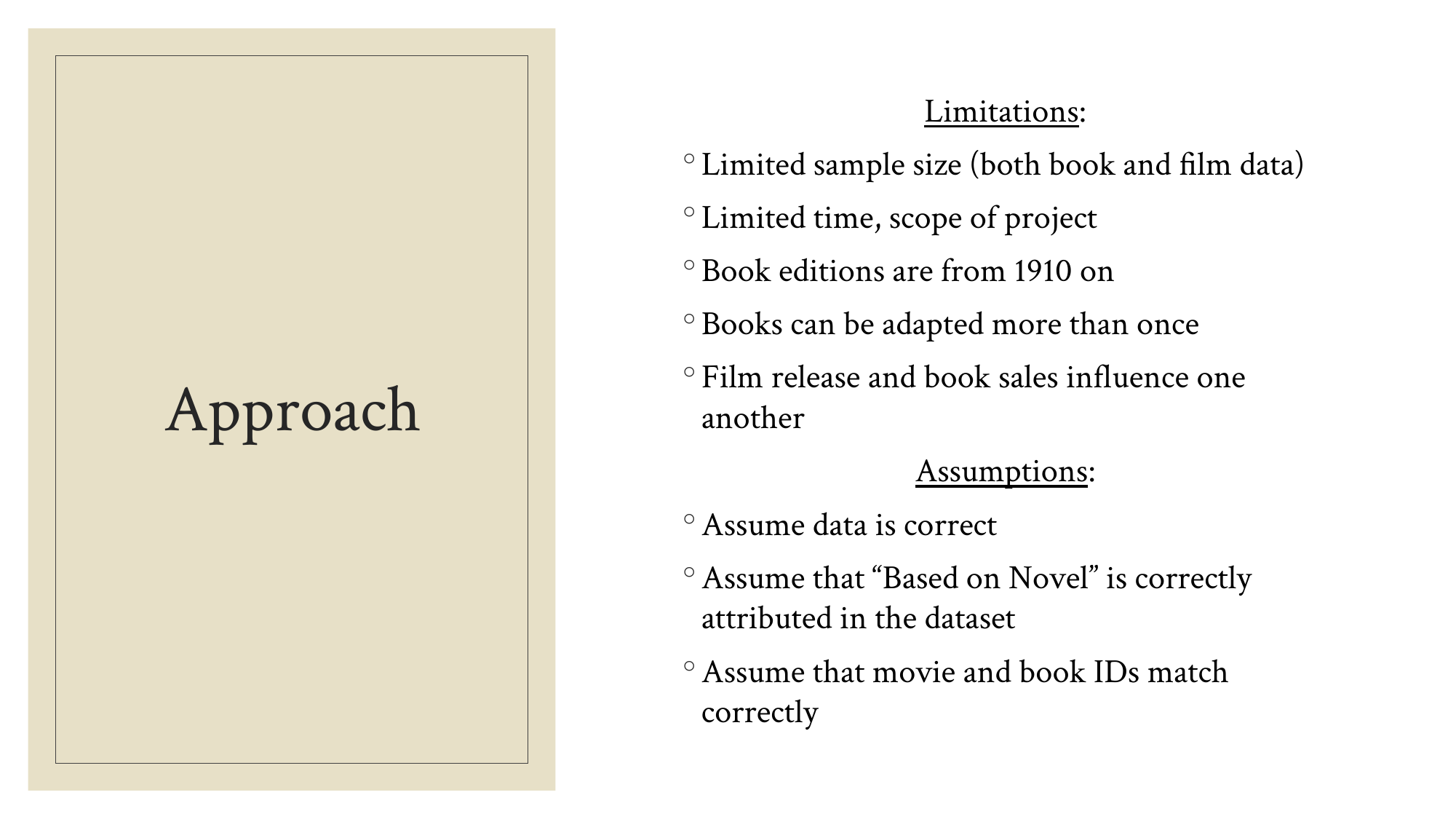

Limitations:
Limited sample size (both book and film data)
Limited time, scope of project
Book editions are from 1910 on
Books can be adapted more than once
Film release and book sales influence one another
Assumptions:
Assume data is correct
Assume that “Based on Novel” is correctly attributed in the dataset
Assume that movie and book IDs match correctly
# Approach